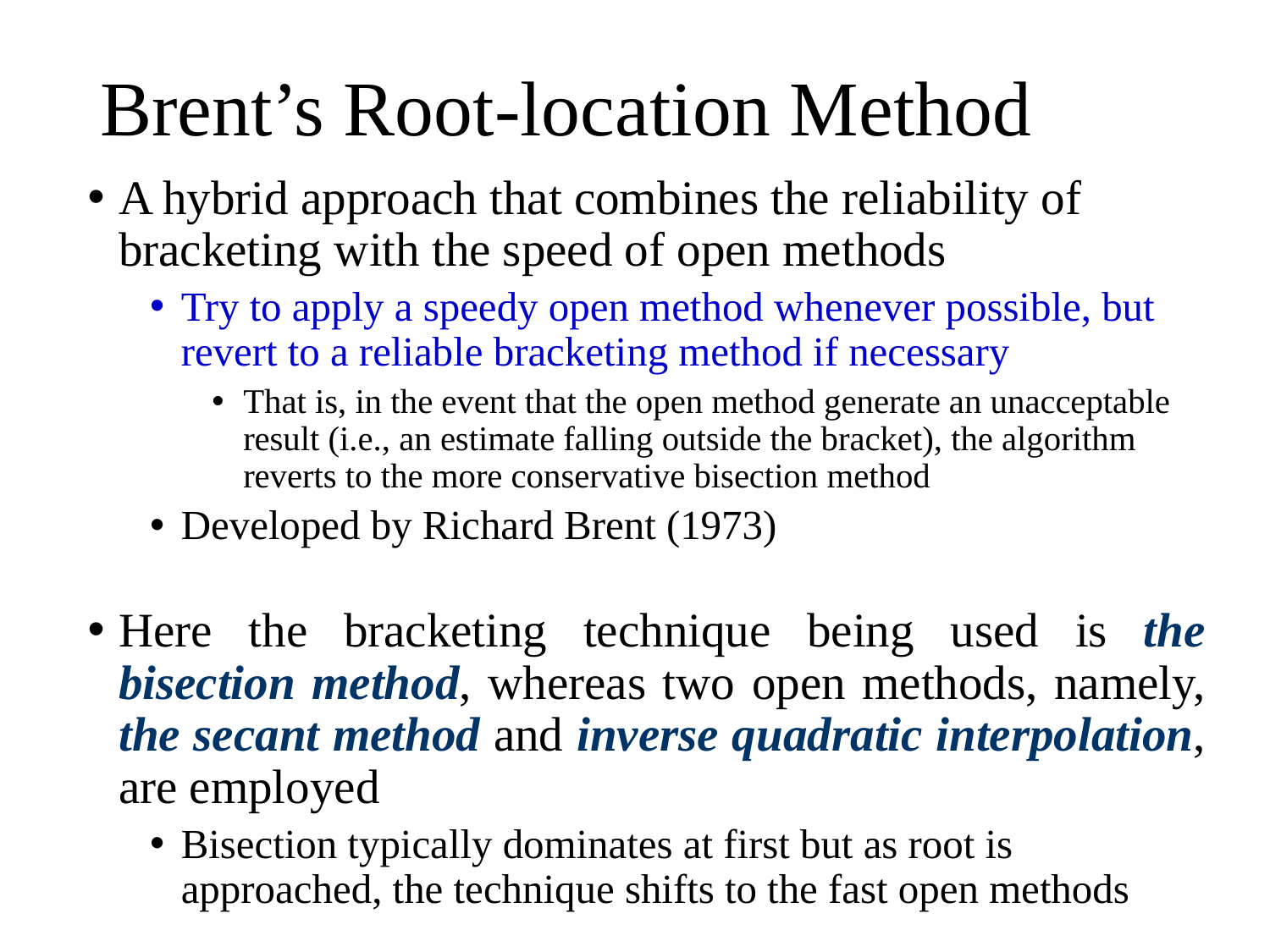

# Brent’s Root-location Method
A hybrid approach that combines the reliability of bracketing with the speed of open methods
Try to apply a speedy open method whenever possible, but revert to a reliable bracketing method if necessary
That is, in the event that the open method generate an unacceptable result (i.e., an estimate falling outside the bracket), the algorithm reverts to the more conservative bisection method
Developed by Richard Brent (1973)

Here the bracketing technique being used is the bisection method, whereas two open methods, namely, the secant method and inverse quadratic interpolation, are employed
Bisection typically dominates at first but as root is approached, the technique shifts to the fast open methods